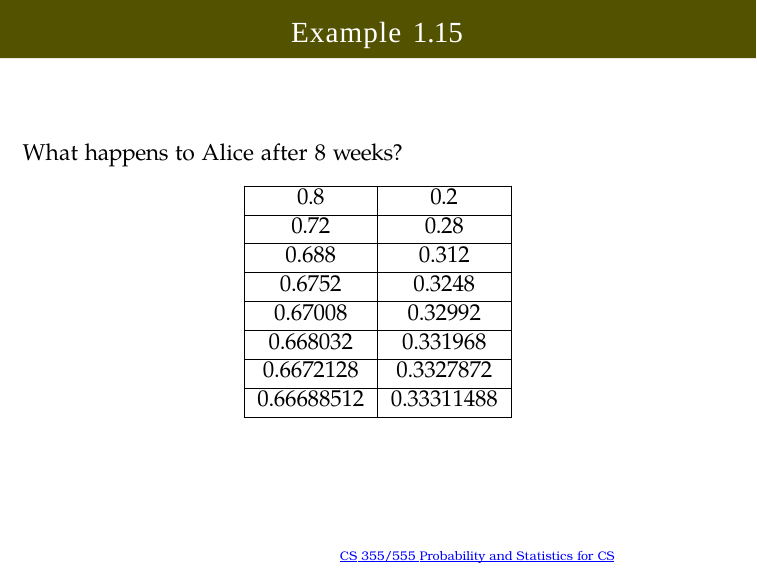

Example 1.15
What happens to Alice after 8 weeks?
| 0.8 | 0.2 |
| --- | --- |
| 0.72 | 0.28 |
| 0.688 | 0.312 |
| 0.6752 | 0.3248 |
| 0.67008 | 0.32992 |
| 0.668032 | 0.331968 |
| 0.6672128 | 0.3327872 |
| 0.66688512 | 0.33311488 |
24/39 10:18
Copyright @2022, Ivan Mann
CS 355/555 Probability and Statistics for CS